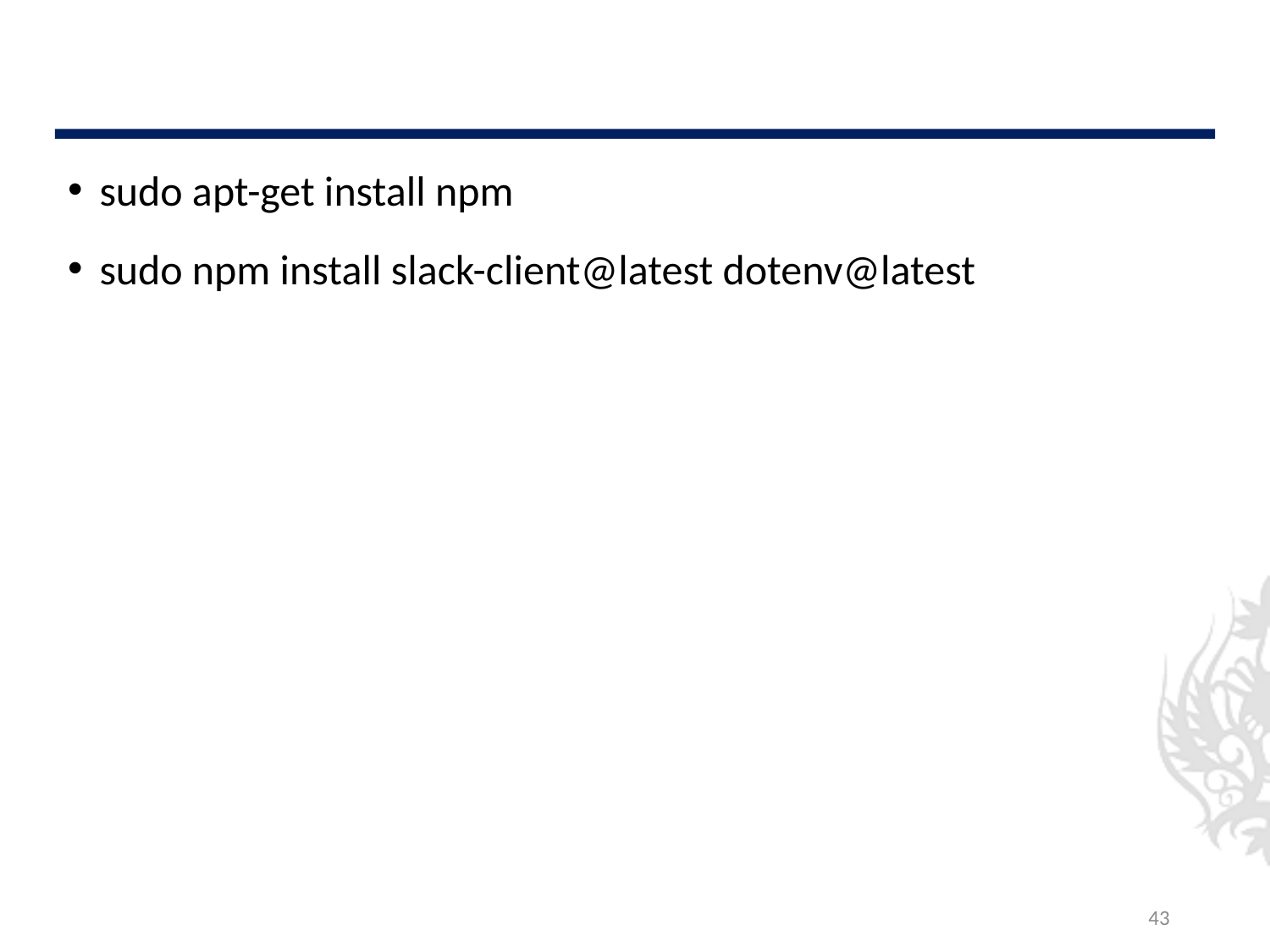

#
sudo apt-get install npm
sudo npm install slack-client@latest dotenv@latest
43